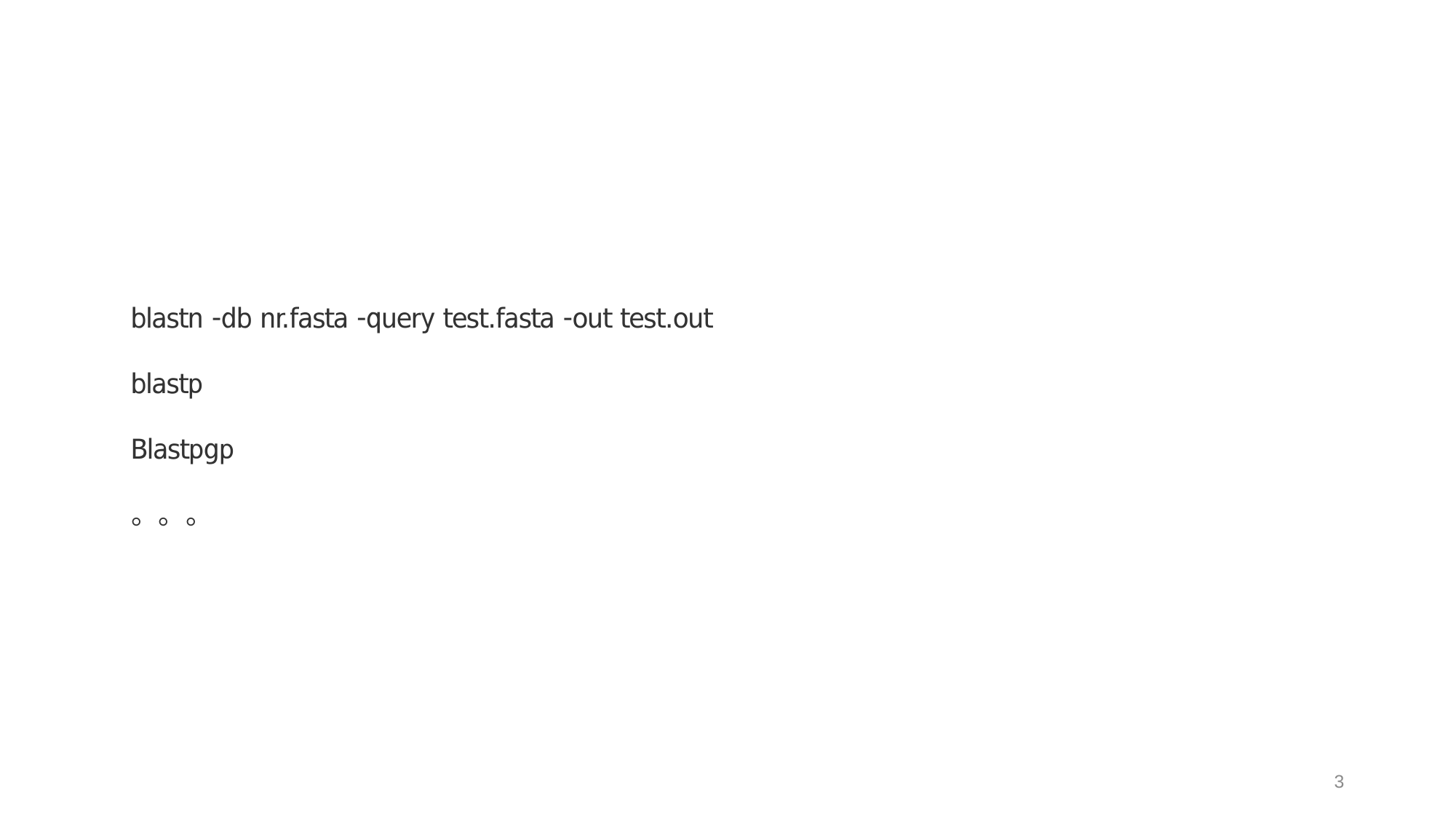

blastn -db nr.fasta -query test.fasta -out test.out

blastp

Blastpgp

。。。
3